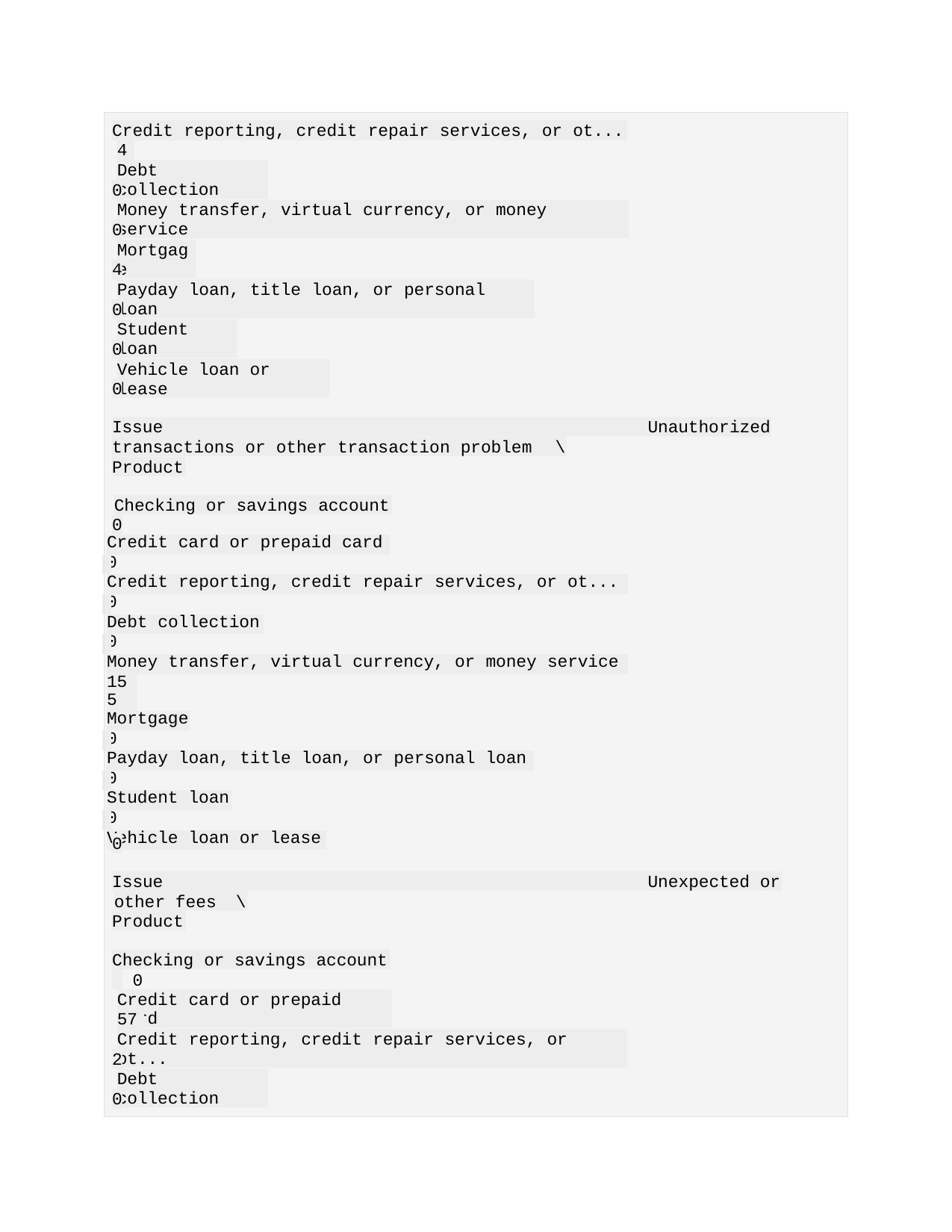

Credit reporting, credit repair services, or ot...
46
Debt collection
0

Money transfer, virtual currency, or money service
0

Mortgage
4

Payday loan, title loan, or personal loan
0

Student loan
0

Vehicle loan or lease
0

Issue	Unauthorized
transactions or other transaction problem	\
Product
Checking or savings account
0

| Credit card or prepaid card |  |  |  |  |  |  |  |
| --- | --- | --- | --- | --- | --- | --- | --- |
| 0 |  |  |  |  |  |  |  |
| Credit reporting, credit repair services, or ot... |  |  |  |  |  |  |  |
| 0 |  |  |  |  |  |  |  |
| Debt collection |  |  |  |  |  |  |  |
| 0 |  |  |  |  |  |  |  |
| Money transfer, virtual currency, or money service |  |  |  |  |  |  |  |
| 155 |  |  |  |  |  |  |  |
| Mortgage |  |  |  |  |  |  |  |
| 0 |  |  |  |  |  |  |  |
| Payday loan, title loan, or personal loan |  |  |  |  |  |  |  |
| 0 |  |  |  |  |  |  |  |
| Student loan |  |  |  |  |  |  |  |
| 0 |  |  |  |  |  |  |  |
| Vehicle loan or lease |  |  |  |  |  |  |  |
0

Issue	Unexpected or
other fees	\
Product
Checking or savings account   0

Credit card or prepaid card
570
Credit reporting, credit repair services, or ot...
2

Debt collection
0